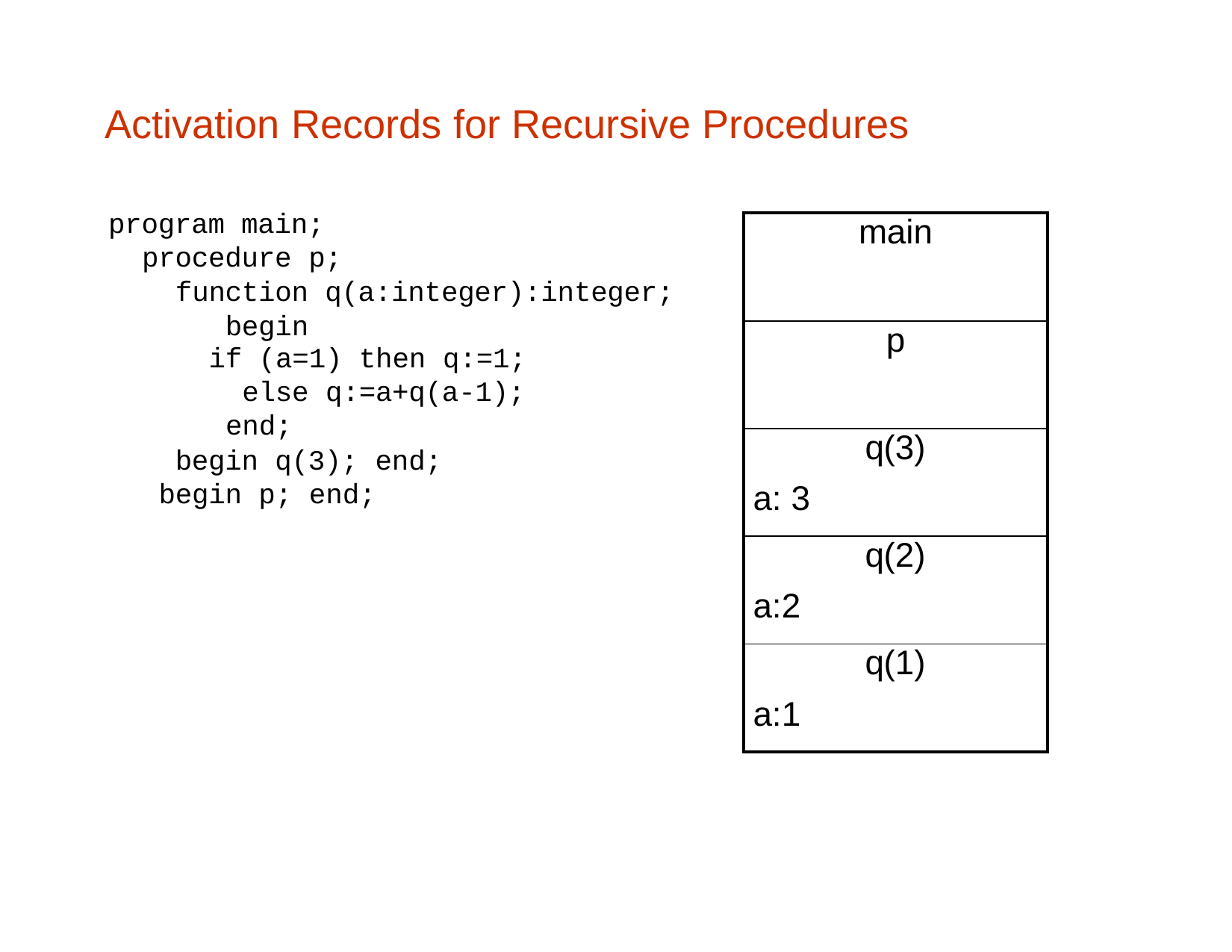

# Activation Records for Recursive Procedures
program main;  procedure p;
function q(a:integer):integer;  begin
if (a=1) then q:=1;
else q:=a+q(a-1);  end;
begin q(3); end;  begin p; end;
| main |  |
| --- | --- |
| p |  |
| a: 3 | q(3) |
| a:2 | q(2) |
| a:1 | q(1) |